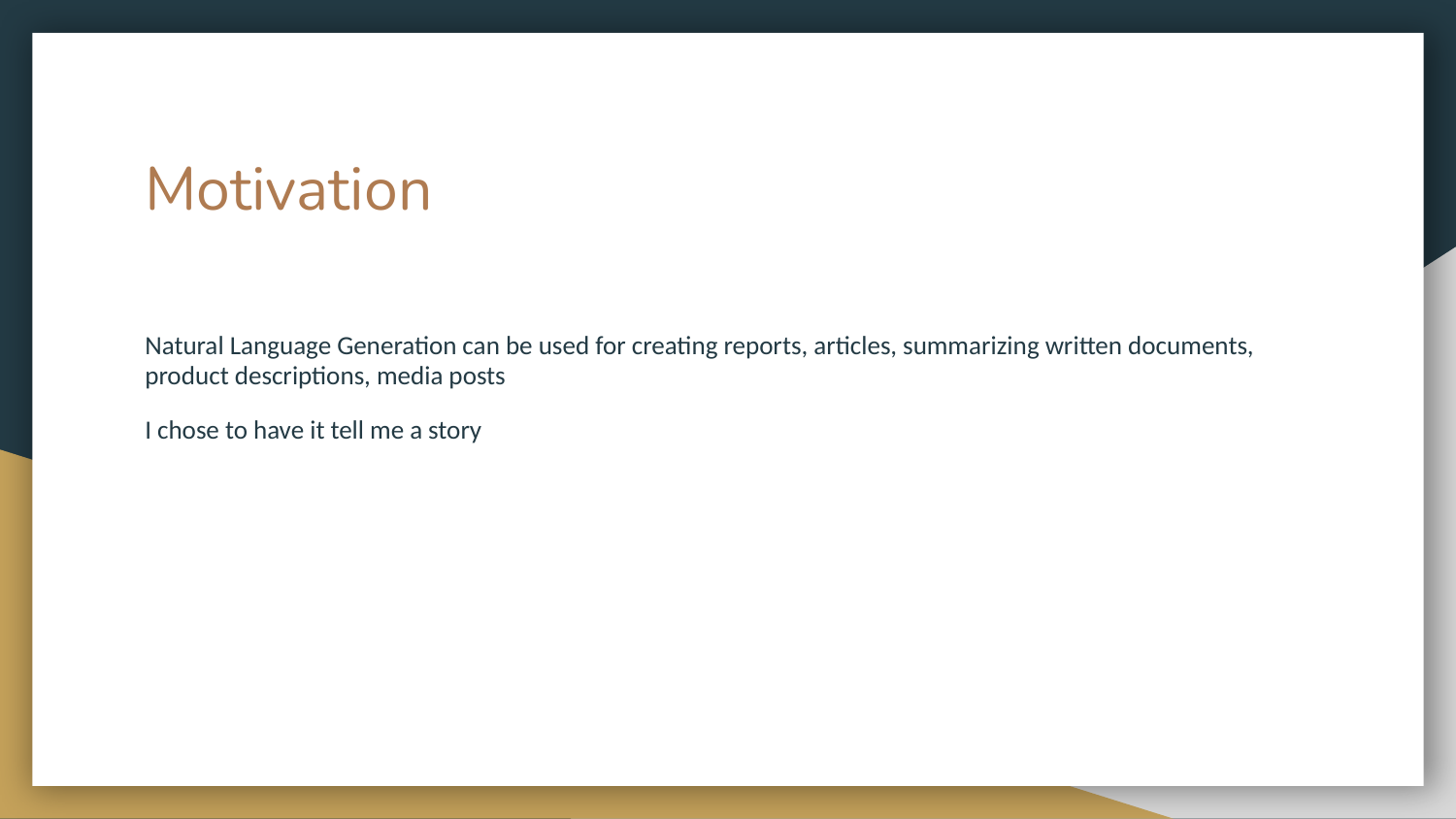

# Motivation
Natural Language Generation can be used for creating reports, articles, summarizing written documents, product descriptions, media posts
I chose to have it tell me a story